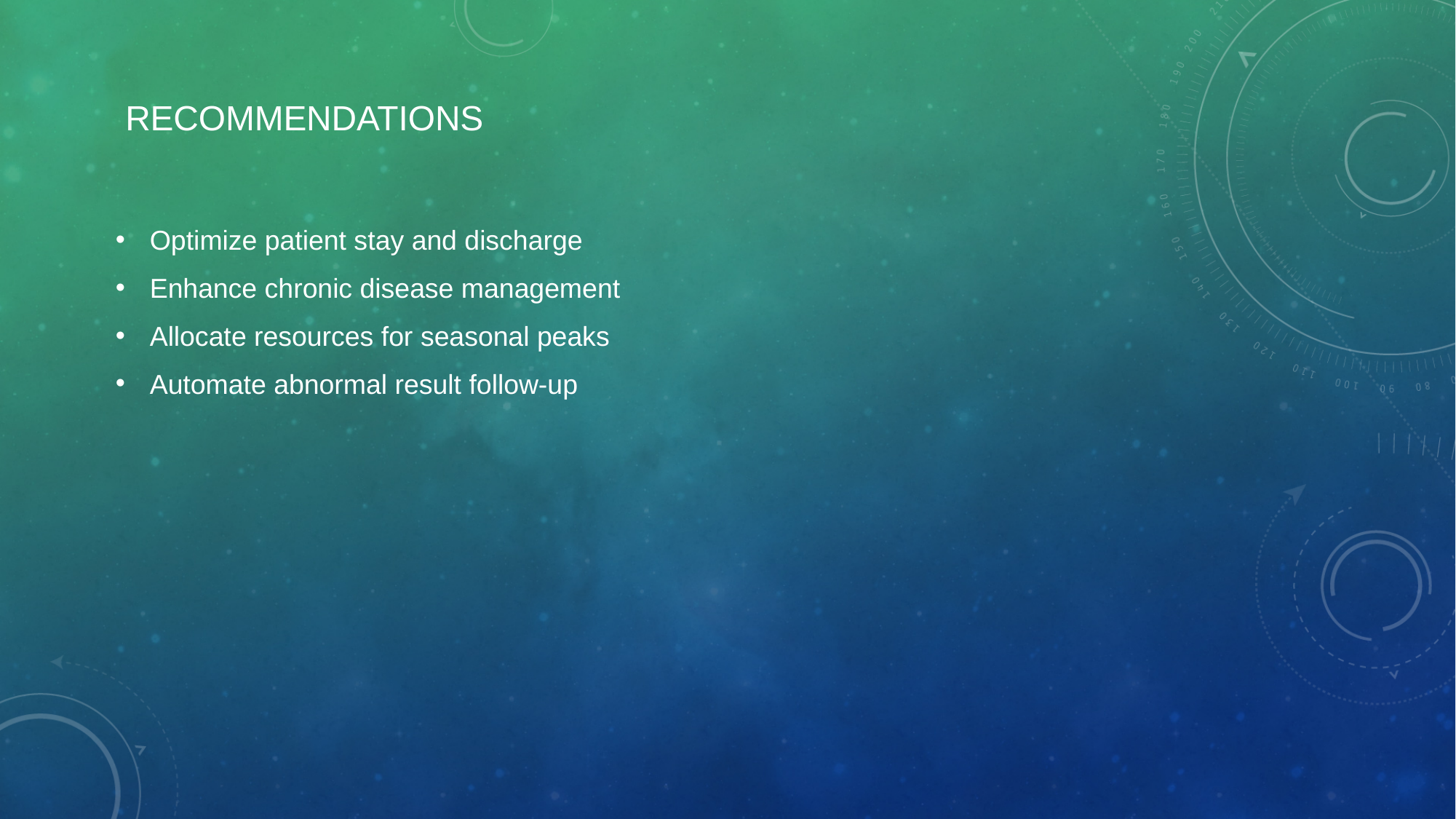

# Recommendations
Optimize patient stay and discharge
Enhance chronic disease management
Allocate resources for seasonal peaks
Automate abnormal result follow-up